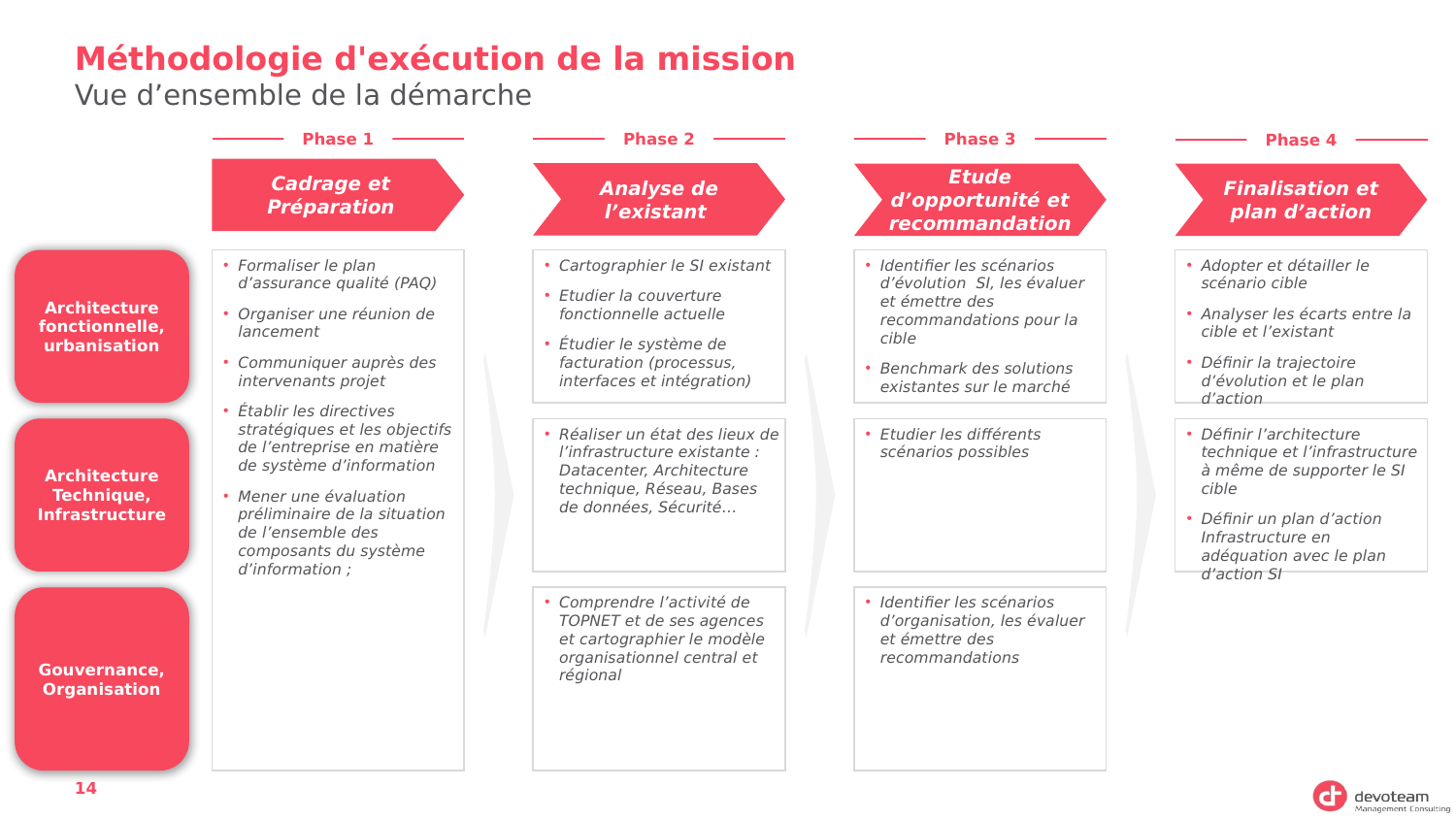

# Méthodologie d'exécution de la mission
Vue d’ensemble de la démarche

Phase 3
Phase 1
Phase 2
Phase 4
Cadrage et Préparation
Analyse de l’existant
Etude d’opportunité et recommandation
Finalisation et plan d’action
Architecture fonctionnelle, urbanisation
Formaliser le plan d’assurance qualité (PAQ)
Organiser une réunion de lancement
Communiquer auprès des intervenants projet
Établir les directives stratégiques et les objectifs de l’entreprise en matière de système d’information
Mener une évaluation préliminaire de la situation de l’ensemble des composants du système d’information ;
Cartographier le SI existant
Etudier la couverture fonctionnelle actuelle
Étudier le système de facturation (processus, interfaces et intégration)
Identifier les scénarios d’évolution  SI, les évaluer et émettre des recommandations pour la cible
Benchmark des solutions existantes sur le marché
Adopter et détailler le scénario cible
Analyser les écarts entre la cible et l’existant
Définir la trajectoire d’évolution et le plan d’action

Architecture Technique, Infrastructure
Réaliser un état des lieux de l’infrastructure existante : Datacenter, Architecture technique, Réseau, Bases de données, Sécurité…
Etudier les différents scénarios possibles
Définir l’architecture technique et l’infrastructure à même de supporter le SI cible
Définir un plan d’action Infrastructure en adéquation avec le plan d’action SI
Gouvernance, Organisation
Comprendre l’activité de TOPNET et de ses agences et cartographier le modèle organisationnel central et régional
Identifier les scénarios d’organisation, les évaluer et émettre des recommandations
14